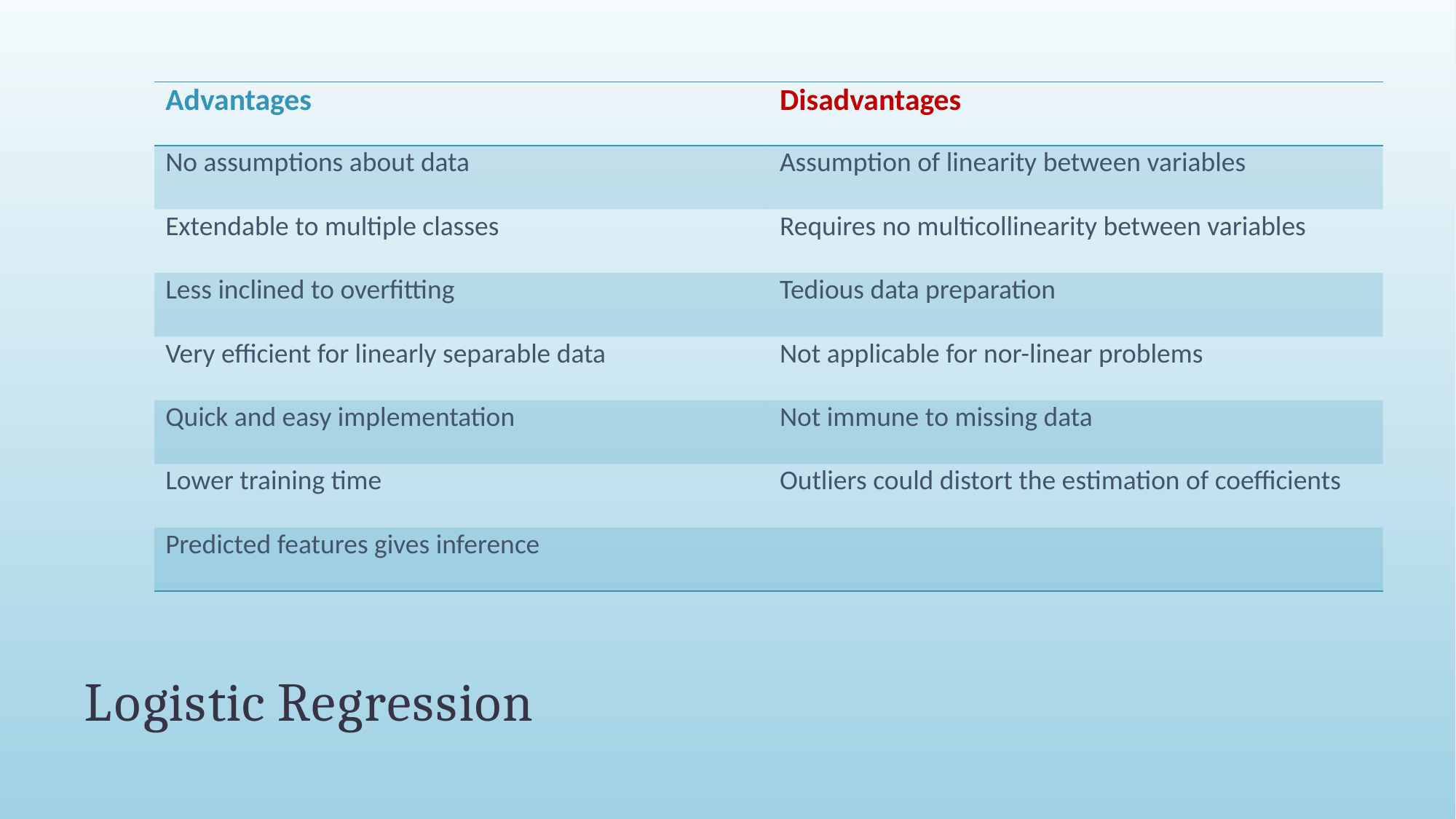

| Advantages | Disadvantages |
| --- | --- |
| No assumptions about data | Assumption of linearity between variables |
| Extendable to multiple classes | Requires no multicollinearity between variables |
| Less inclined to overfitting | Tedious data preparation |
| Very efficient for linearly separable data | Not applicable for nor-linear problems |
| Quick and easy implementation | Not immune to missing data |
| Lower training time | Outliers could distort the estimation of coefficients |
| Predicted features gives inference |  |
# Logistic Regression